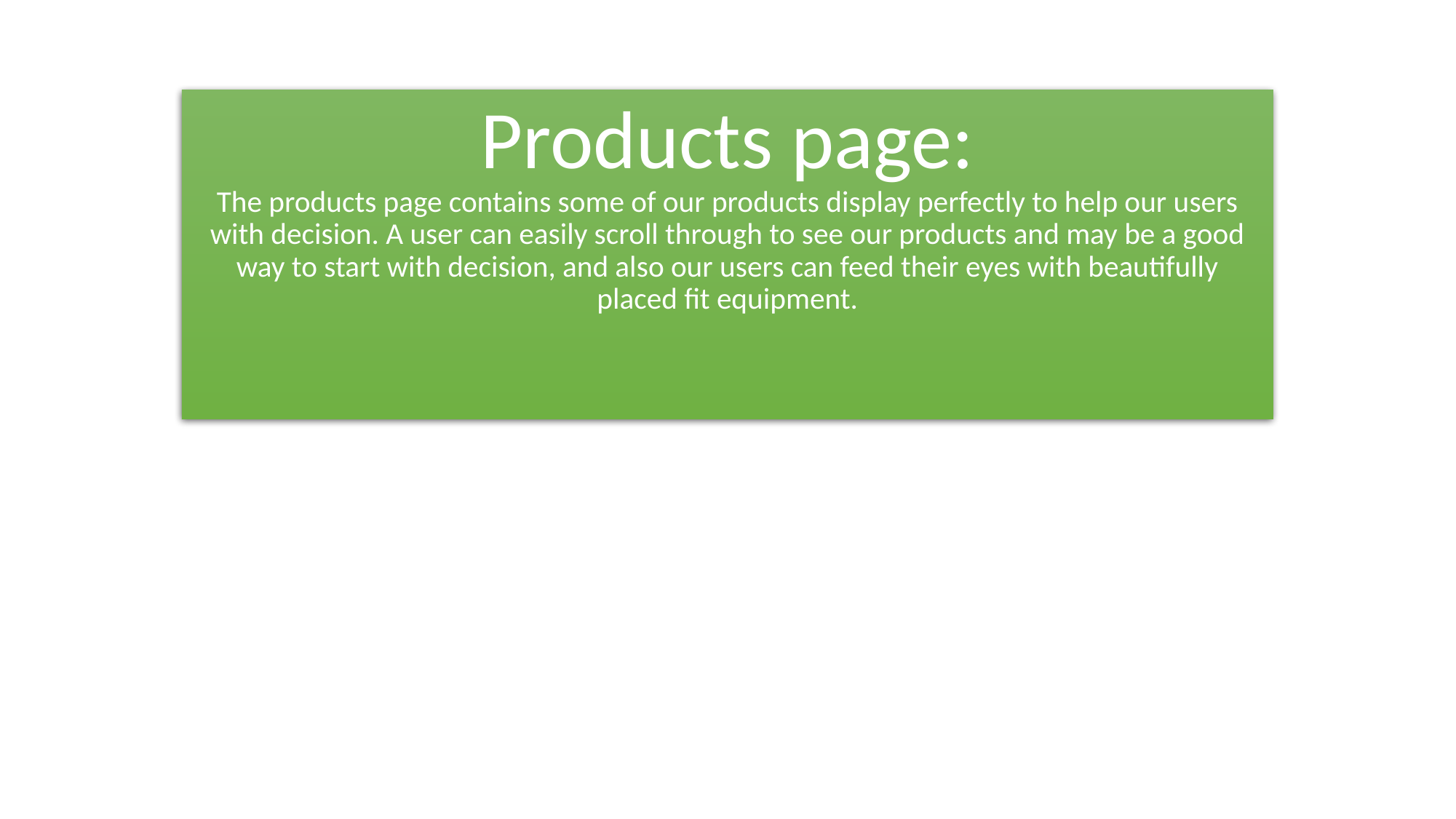

# Products page: The products page contains some of our products display perfectly to help our users with decision. A user can easily scroll through to see our products and may be a good way to start with decision, and also our users can feed their eyes with beautifully placed fit equipment.